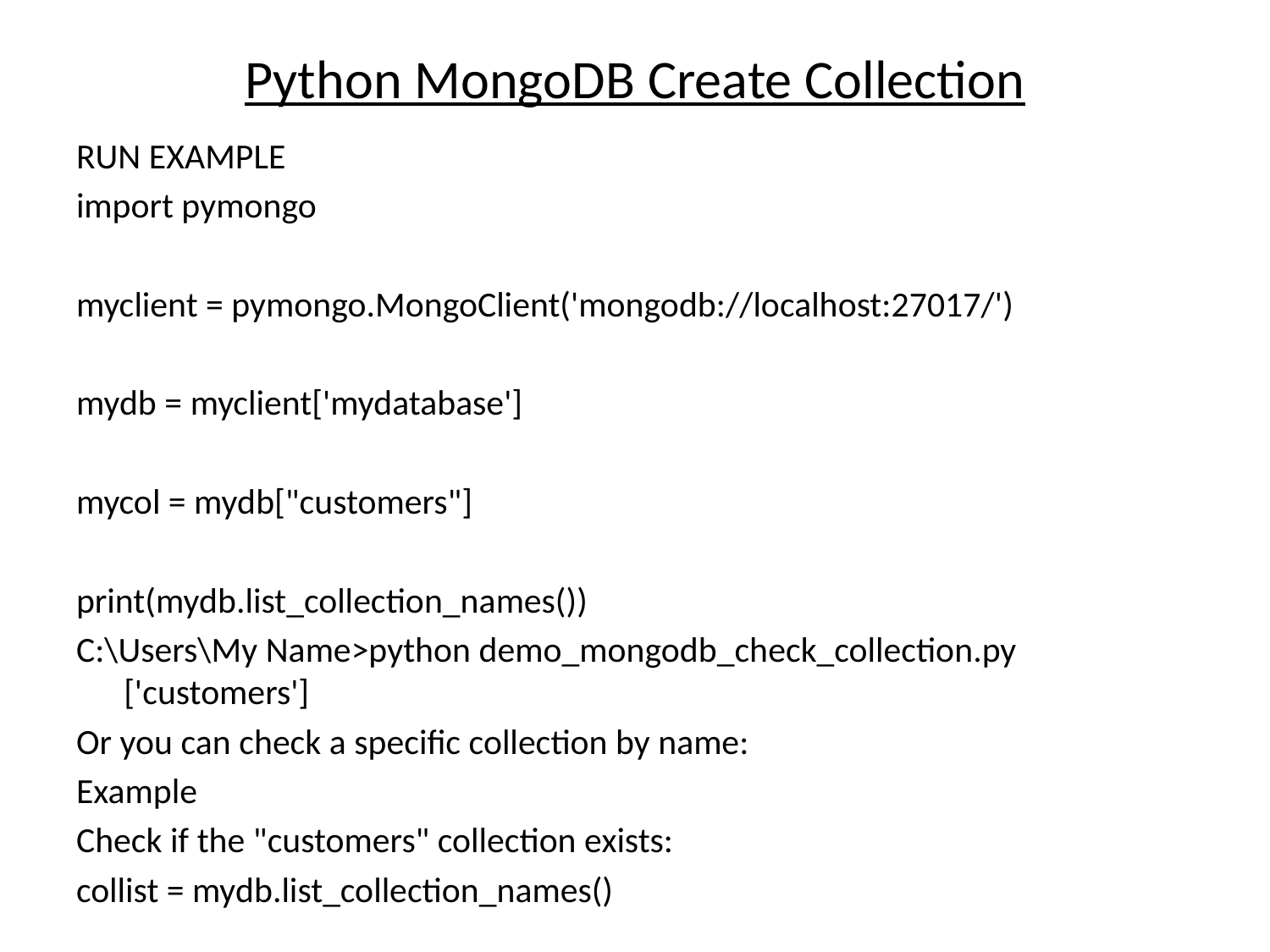

# Python MongoDB Create Collection
RUN EXAMPLE
import pymongo

myclient = pymongo.MongoClient('mongodb://localhost:27017/')

mydb = myclient['mydatabase']

mycol = mydb["customers"]

print(mydb.list_collection_names())
C:\Users\My Name>python demo_mongodb_check_collection.py
['customers']
Or you can check a specific collection by name:
Example
Check if the "customers" collection exists:
collist = mydb.list_collection_names()